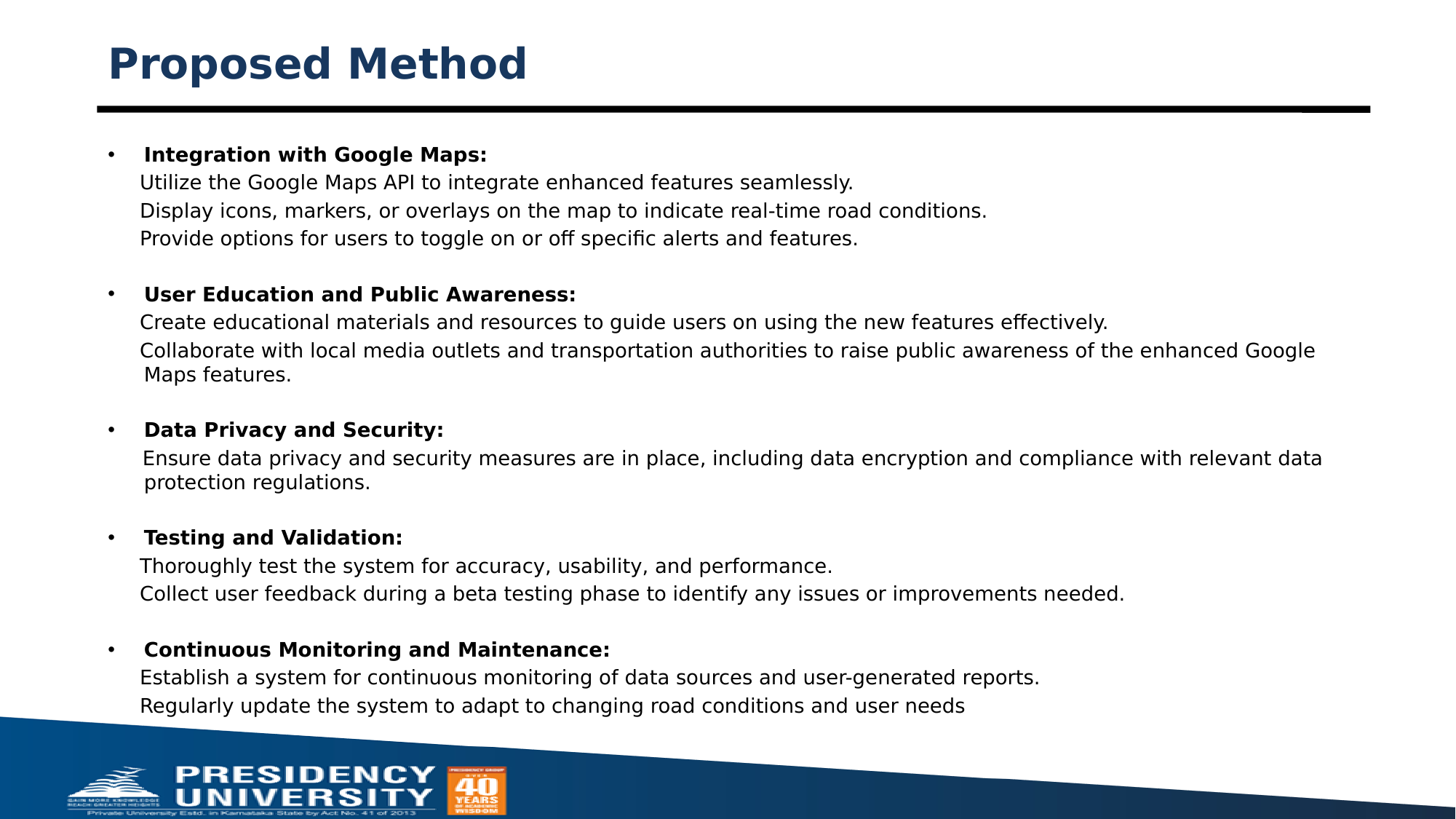

# Proposed Method
Integration with Google Maps:
     Utilize the Google Maps API to integrate enhanced features seamlessly.
     Display icons, markers, or overlays on the map to indicate real-time road conditions.
     Provide options for users to toggle on or off specific alerts and features.

User Education and Public Awareness:
     Create educational materials and resources to guide users on using the new features effectively.
     Collaborate with local media outlets and transportation authorities to raise public awareness of the enhanced Google Maps features.

Data Privacy and Security:
     Ensure data privacy and security measures are in place, including data encryption and compliance with relevant data protection regulations.

Testing and Validation:
     Thoroughly test the system for accuracy, usability, and performance.
     Collect user feedback during a beta testing phase to identify any issues or improvements needed.

Continuous Monitoring and Maintenance:
     Establish a system for continuous monitoring of data sources and user-generated reports.
     Regularly update the system to adapt to changing road conditions and user needs